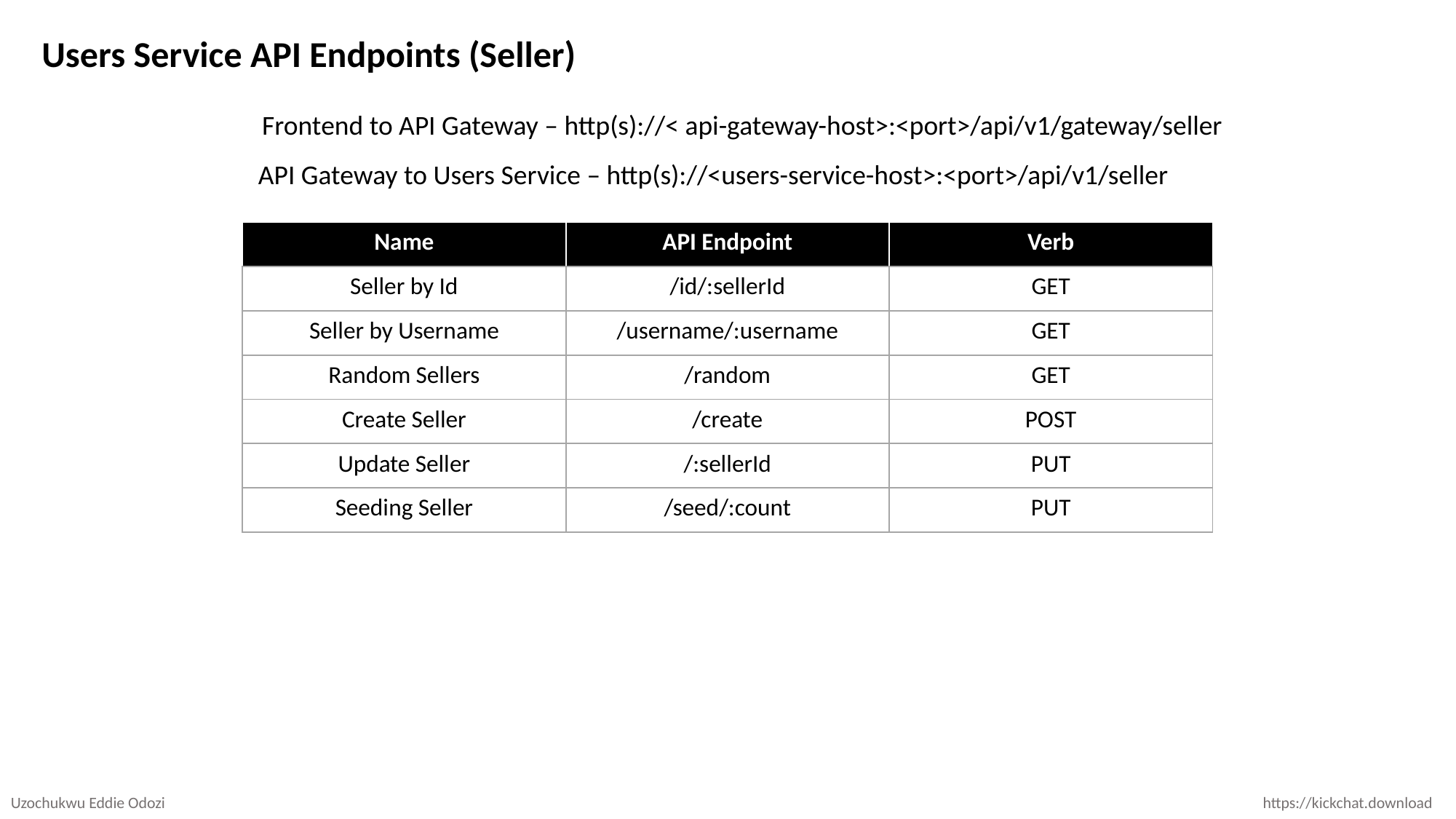

# Users Service API Endpoints (Seller)
Frontend to API Gateway – http(s)://< api-gateway-host>:<port>/api/v1/gateway/seller
API Gateway to Users Service – http(s)://<users-service-host>:<port>/api/v1/seller
| Name | API Endpoint | Verb |
| --- | --- | --- |
| Seller by Id | /id/:sellerId | GET |
| Seller by Username | /username/:username | GET |
| Random Sellers | /random | GET |
| Create Seller | /create | POST |
| Update Seller | /:sellerId | PUT |
| Seeding Seller | /seed/:count | PUT |
Uzochukwu Eddie Odozi
https://kickchat.download